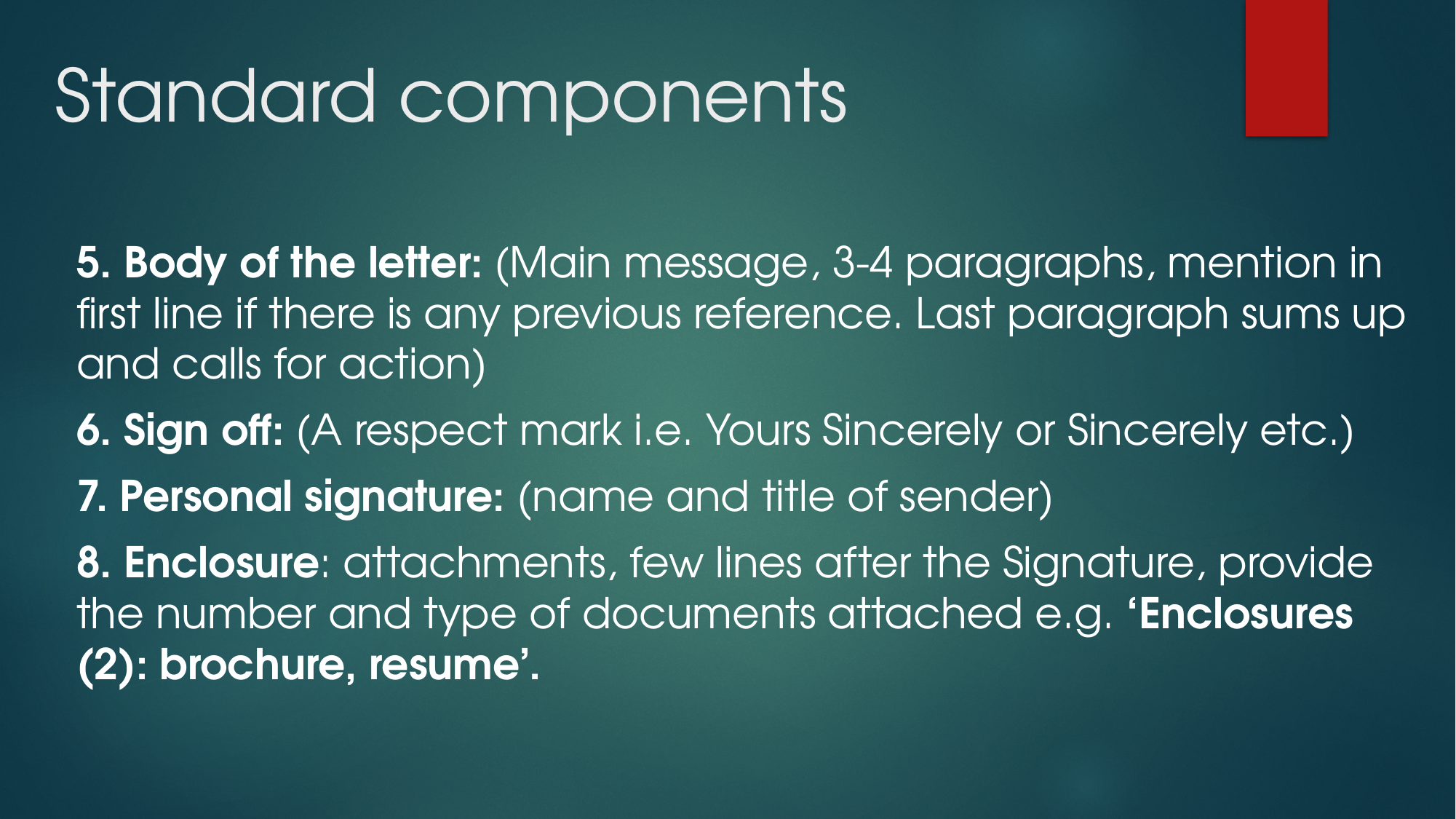

# Standard components
5. Body of the letter: (Main message, 3-4 paragraphs, mention in first line if there is any previous reference. Last paragraph sums up and calls for action)
6. Sign off: (A respect mark i.e. Yours Sincerely or Sincerely etc.)
7. Personal signature: (name and title of sender)
8. Enclosure: attachments, few lines after the Signature, provide the number and type of documents attached e.g. ‘Enclosures (2): brochure, resume’.